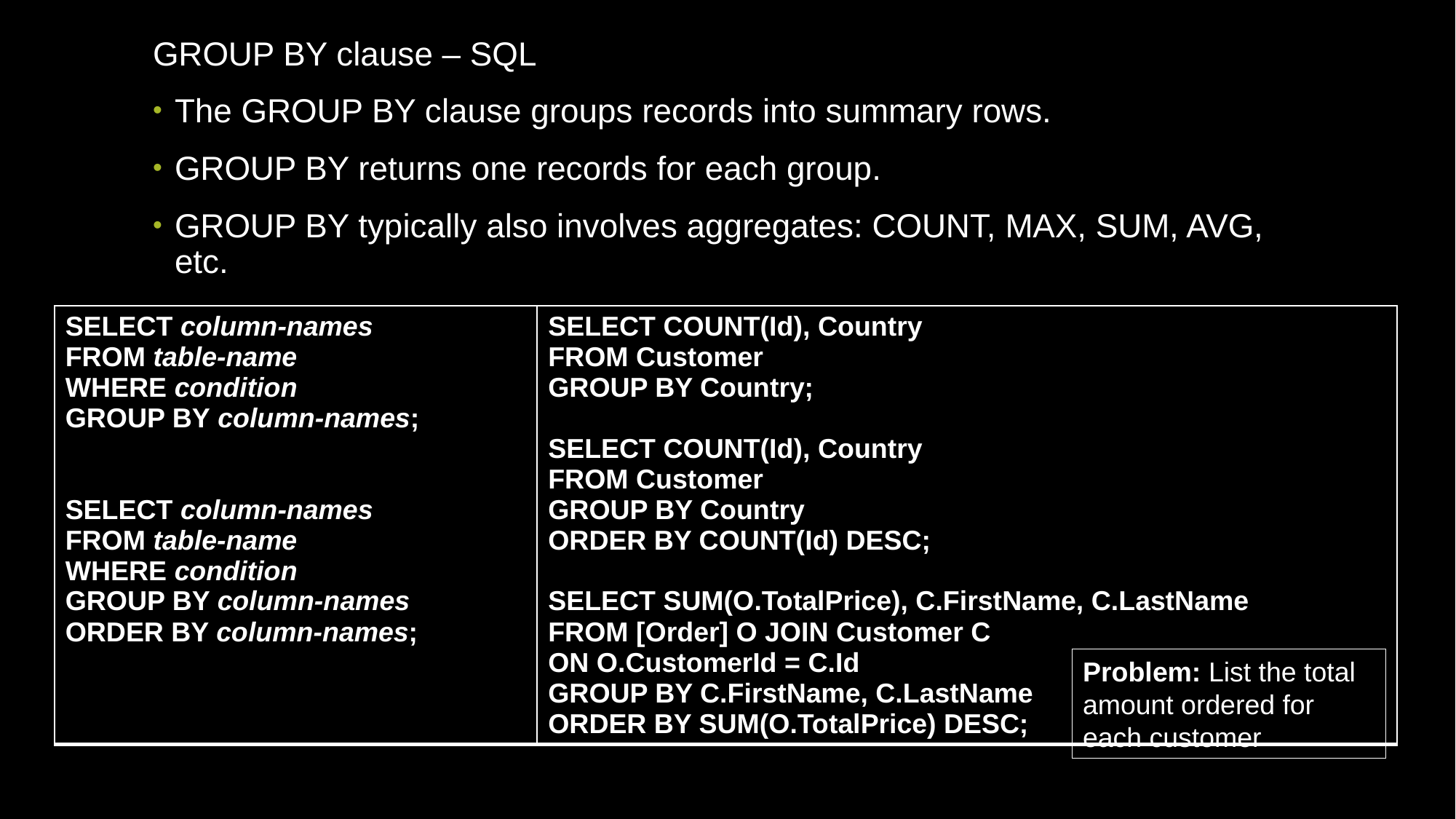

GROUP BY clause – SQL
The GROUP BY clause groups records into summary rows.
GROUP BY returns one records for each group.
GROUP BY typically also involves aggregates: COUNT, MAX, SUM, AVG, etc.
GROUP BY can group by one or more columns.

| SELECT column-names FROM table-name WHERE condition GROUP BY column-names; SELECT column-names FROM table-name WHERE condition GROUP BY column-names ORDER BY column-names; | SELECT COUNT(Id), Country FROM Customer GROUP BY Country; SELECT COUNT(Id), Country FROM Customer GROUP BY Country ORDER BY COUNT(Id) DESC; SELECT SUM(O.TotalPrice), C.FirstName, C.LastName FROM [Order] O JOIN Customer C ON O.CustomerId = C.Id GROUP BY C.FirstName, C.LastName ORDER BY SUM(O.TotalPrice) DESC; |
| --- | --- |
Problem: List the total amount ordered for each customer